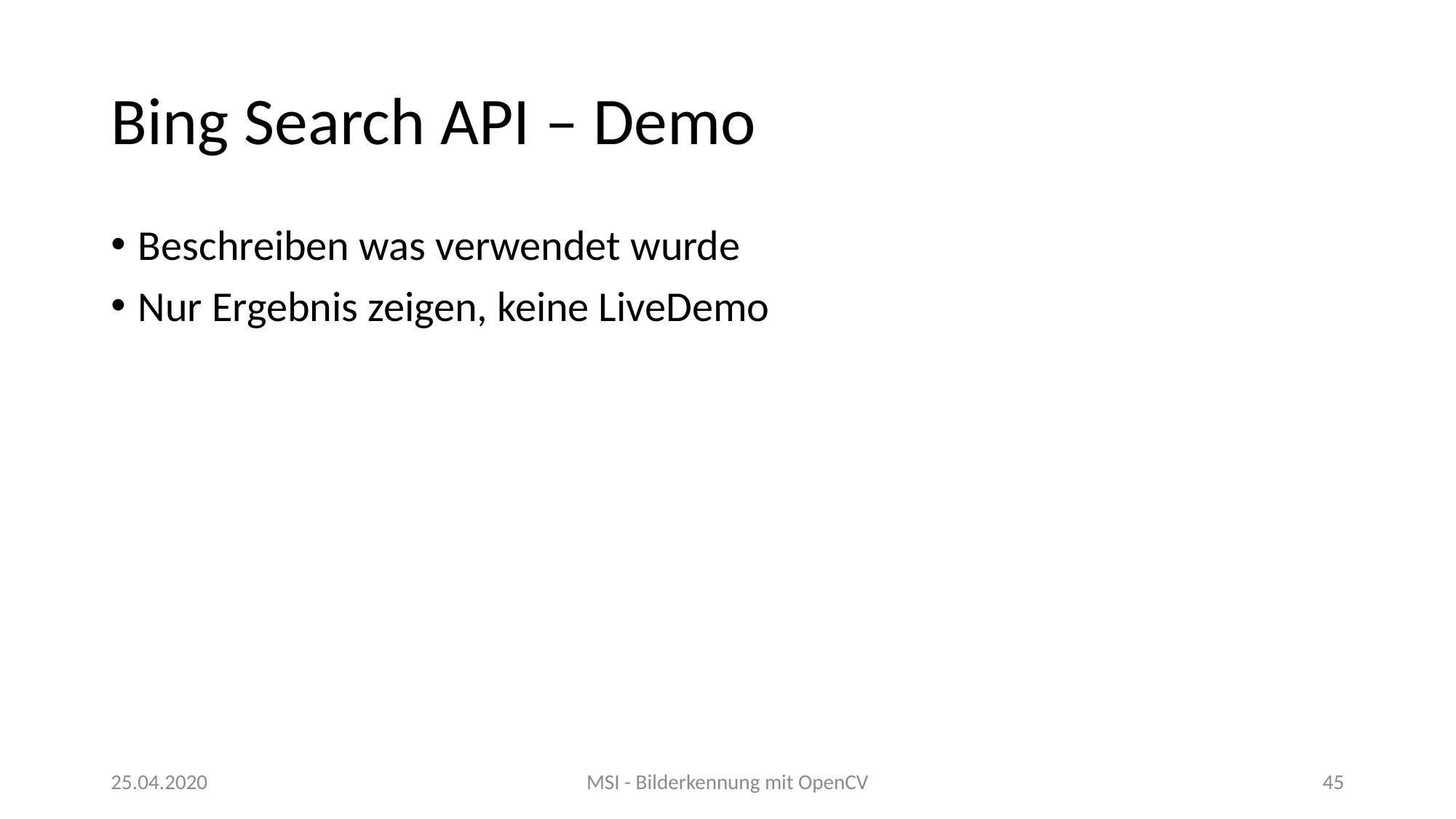

# Bing Search API – Demo
Beschreiben was verwendet wurde
Nur Ergebnis zeigen, keine LiveDemo
25.04.2020
MSI - Bilderkennung mit OpenCV
45